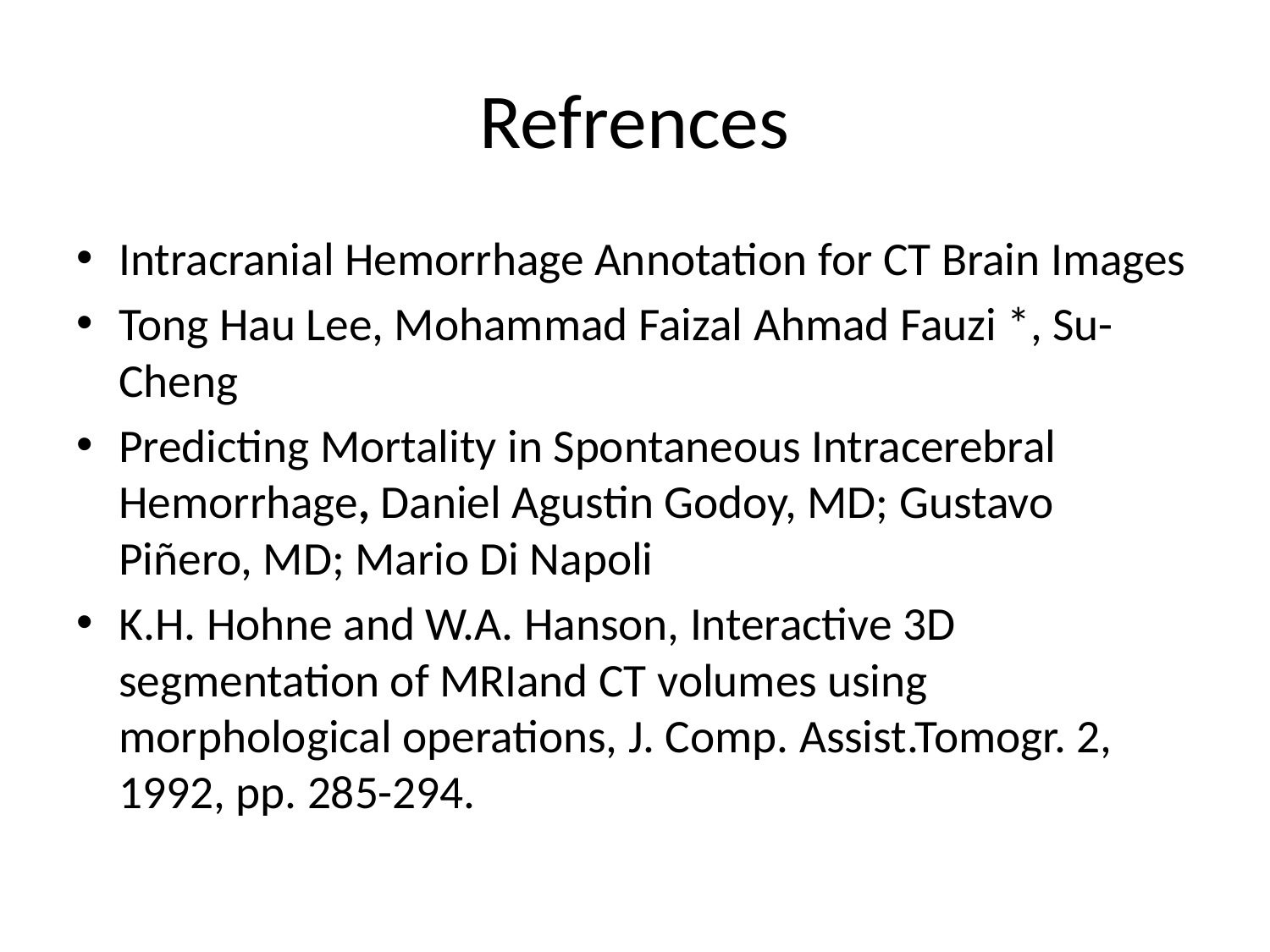

# Refrences
Intracranial Hemorrhage Annotation for CT Brain Images
Tong Hau Lee, Mohammad Faizal Ahmad Fauzi *, Su-Cheng
Predicting Mortality in Spontaneous Intracerebral Hemorrhage, Daniel Agustin Godoy, MD; Gustavo Piñero, MD; Mario Di Napoli
K.H. Hohne and W.A. Hanson, Interactive 3D segmentation of MRIand CT volumes using morphological operations, J. Comp. Assist.Tomogr. 2, 1992, pp. 285-294.